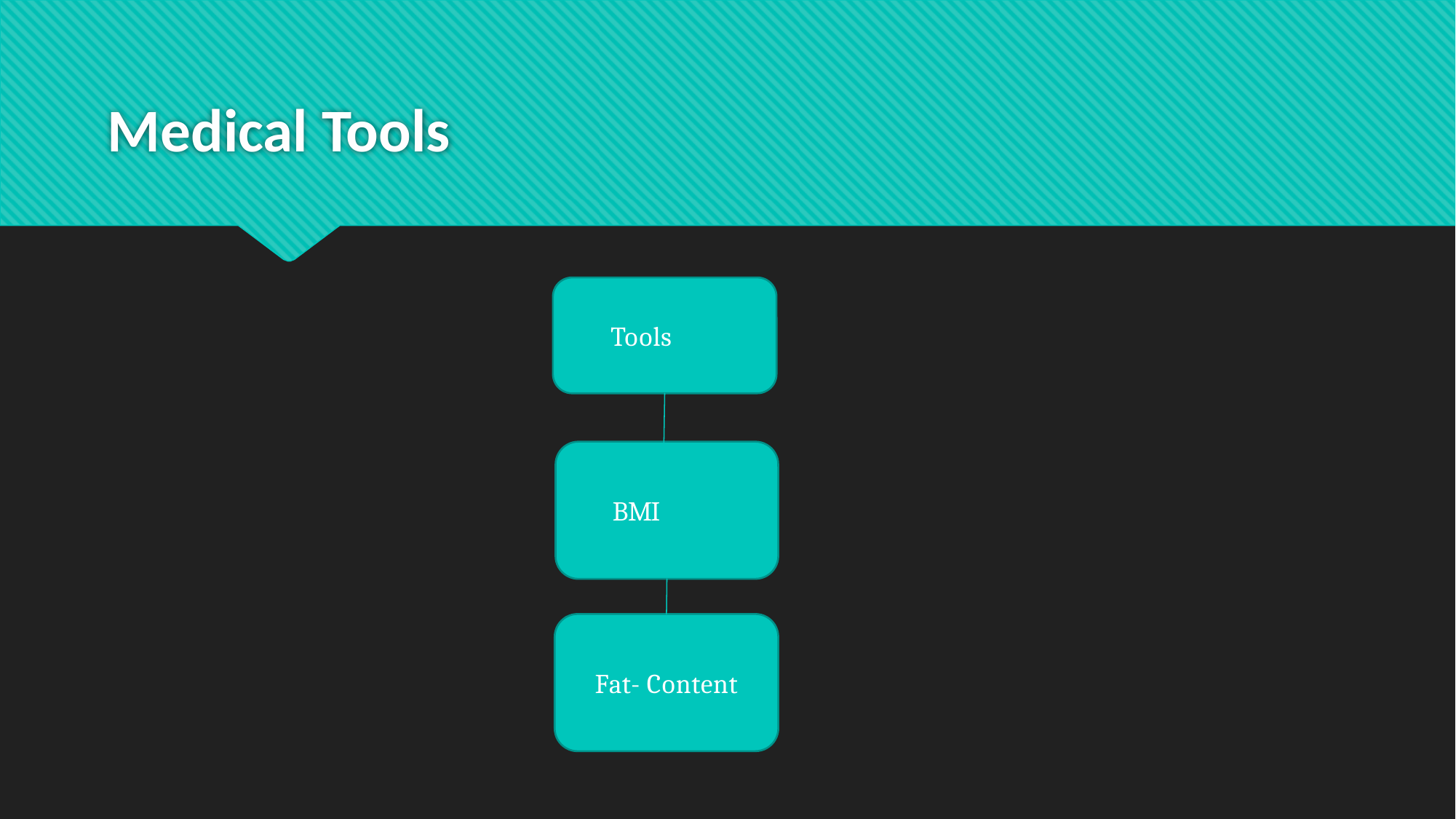

# Medical Tools
Tools
BMI
Fat- Content